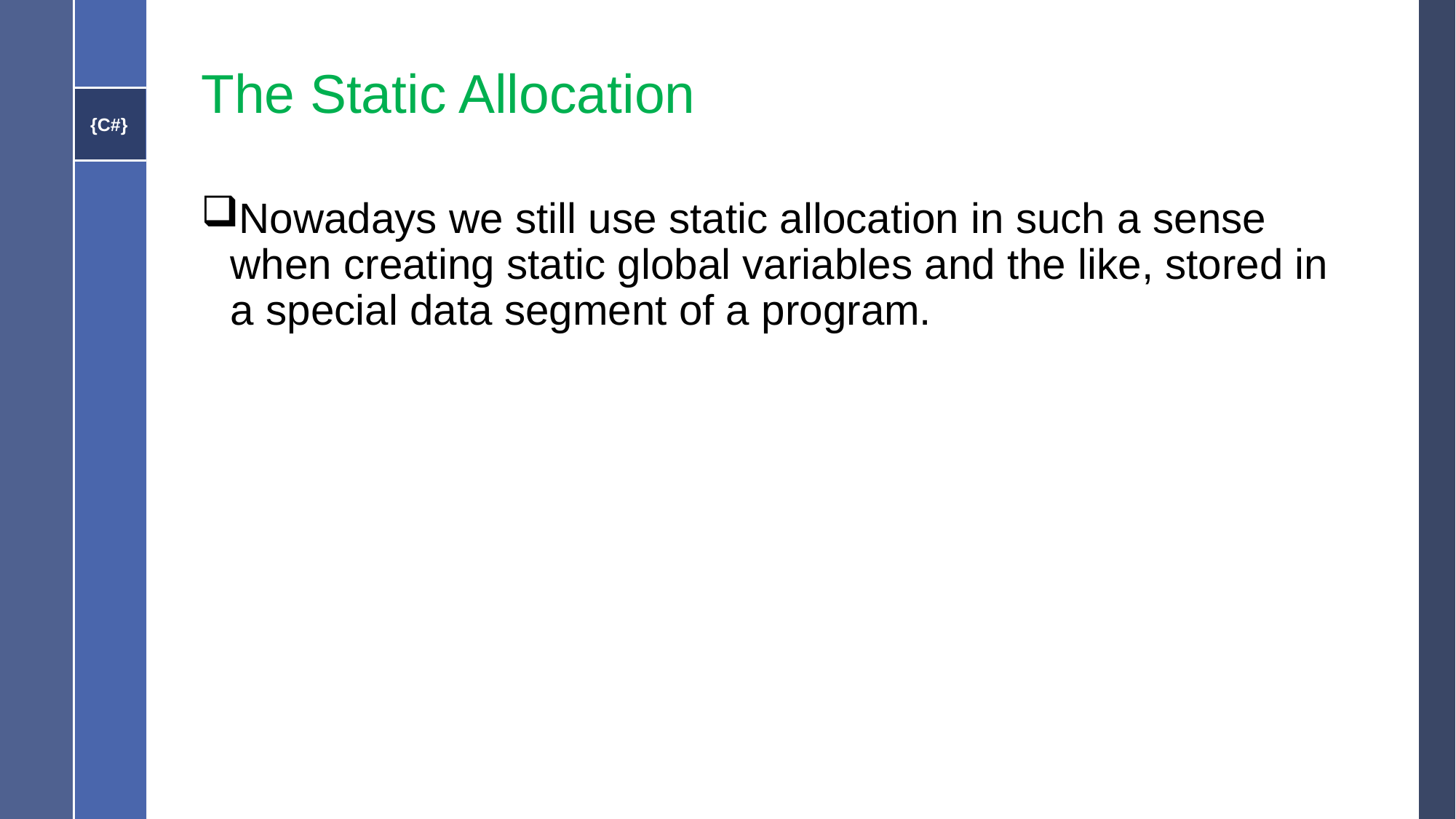

# The Static Allocation
Nowadays we still use static allocation in such a sense when creating static global variables and the like, stored in a special data segment of a program.